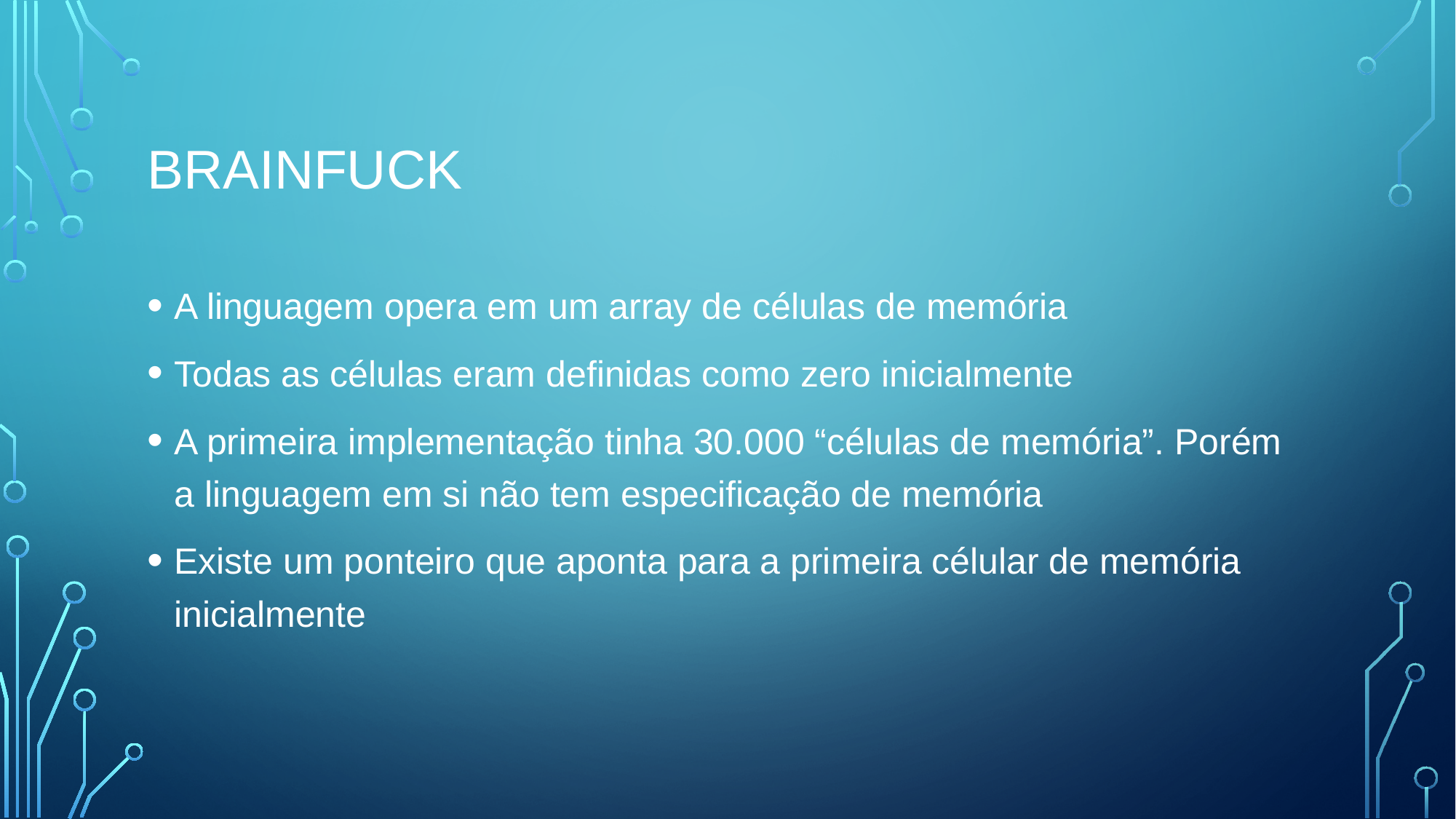

# Brainfuck
A linguagem opera em um array de células de memória
Todas as células eram definidas como zero inicialmente
A primeira implementação tinha 30.000 “células de memória”. Porém a linguagem em si não tem especificação de memória
Existe um ponteiro que aponta para a primeira célular de memória inicialmente